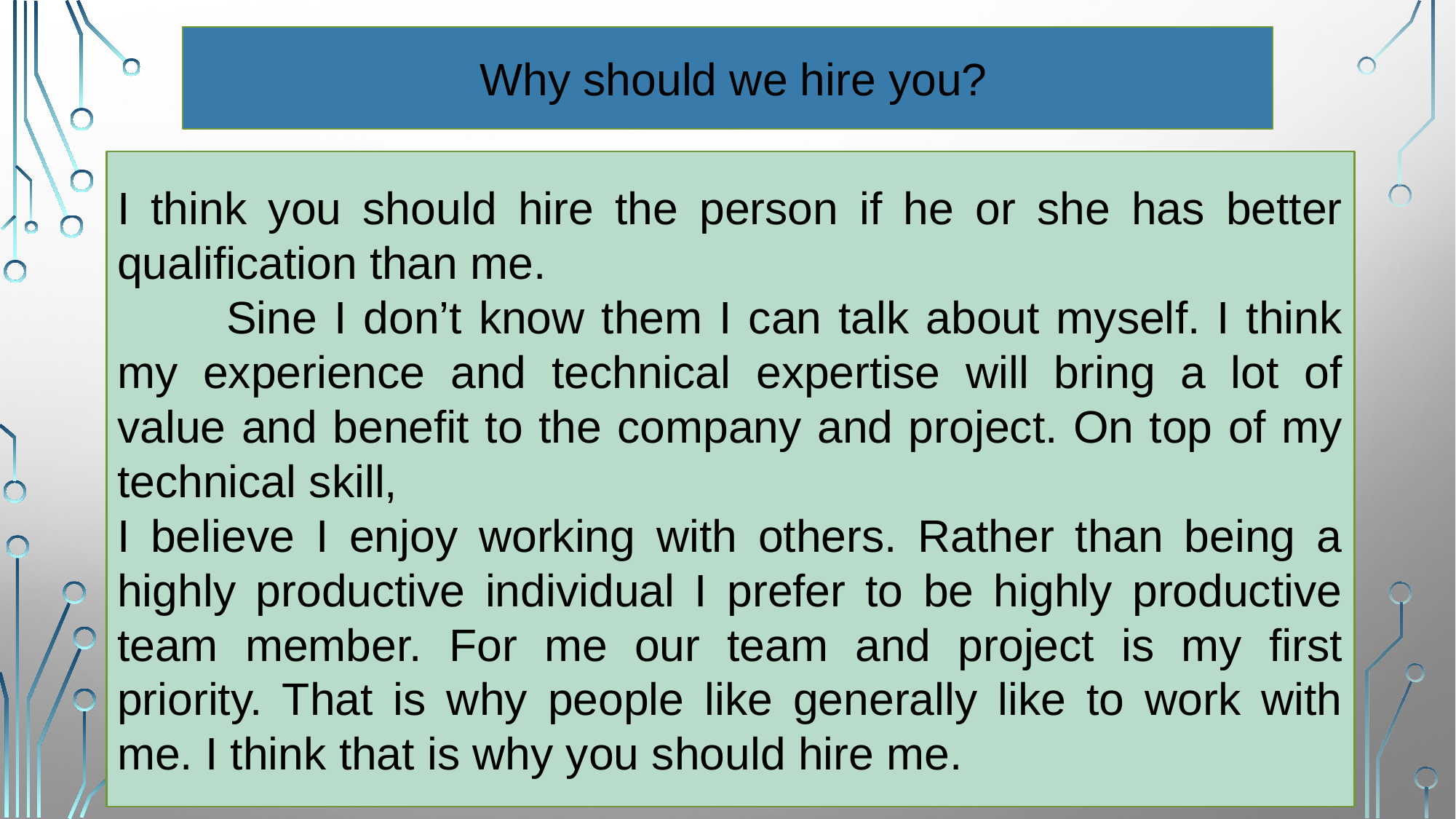

Why should we hire you?
I think you should hire the person if he or she has better qualiﬁcation than me.
	Sine I don’t know them I can talk about myself. I think my experience and technical expertise will bring a lot of value and beneﬁt to the company and project. On top of my technical skill,
I believe I enjoy working with others. Rather than being a highly productive individual I prefer to be highly productive team member. For me our team and project is my ﬁrst priority. That is why people like generally like to work with me. I think that is why you should hire me.